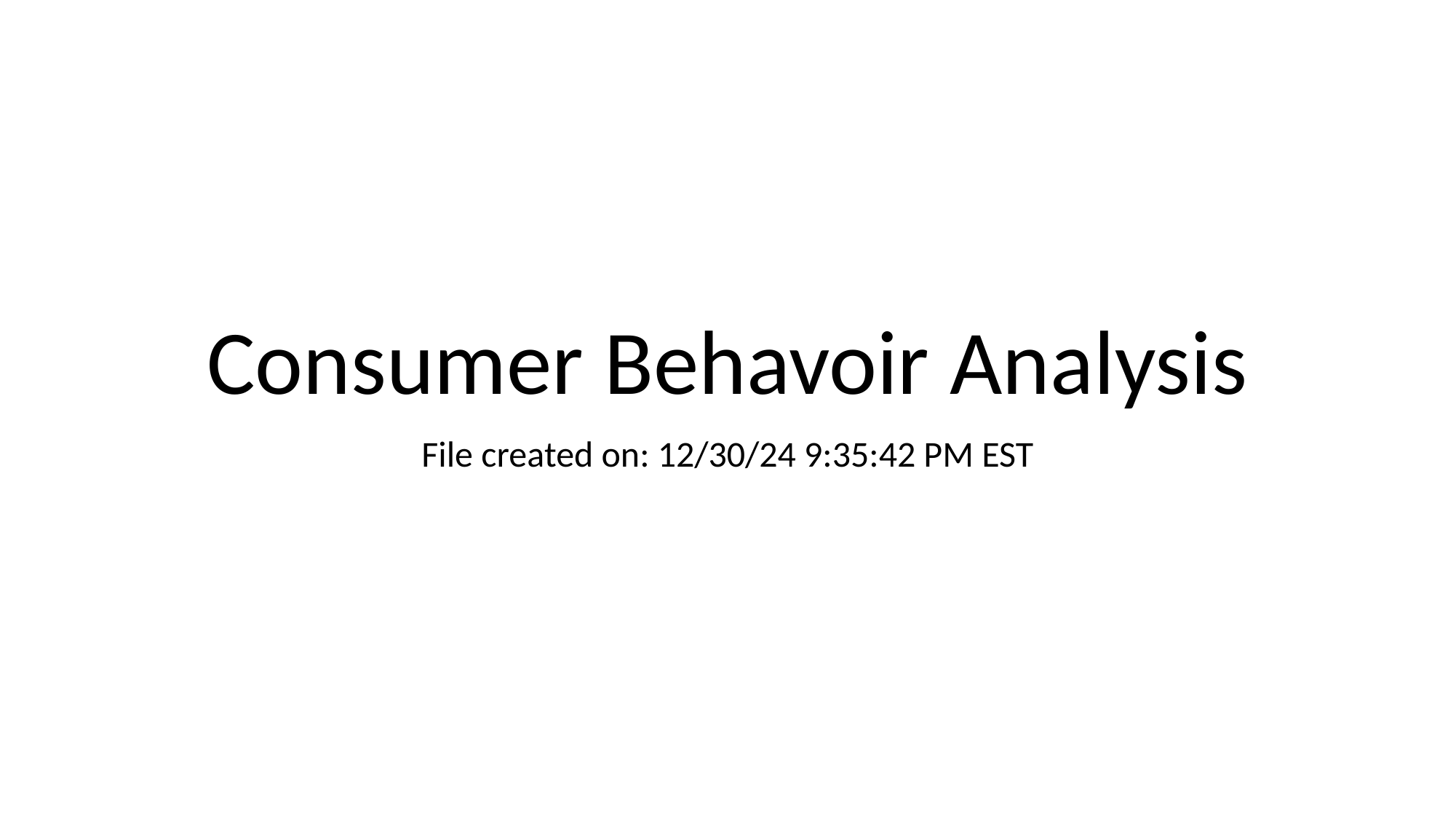

# Consumer Behavoir Analysis
File created on: 12/30/24 9:35:42 PM EST